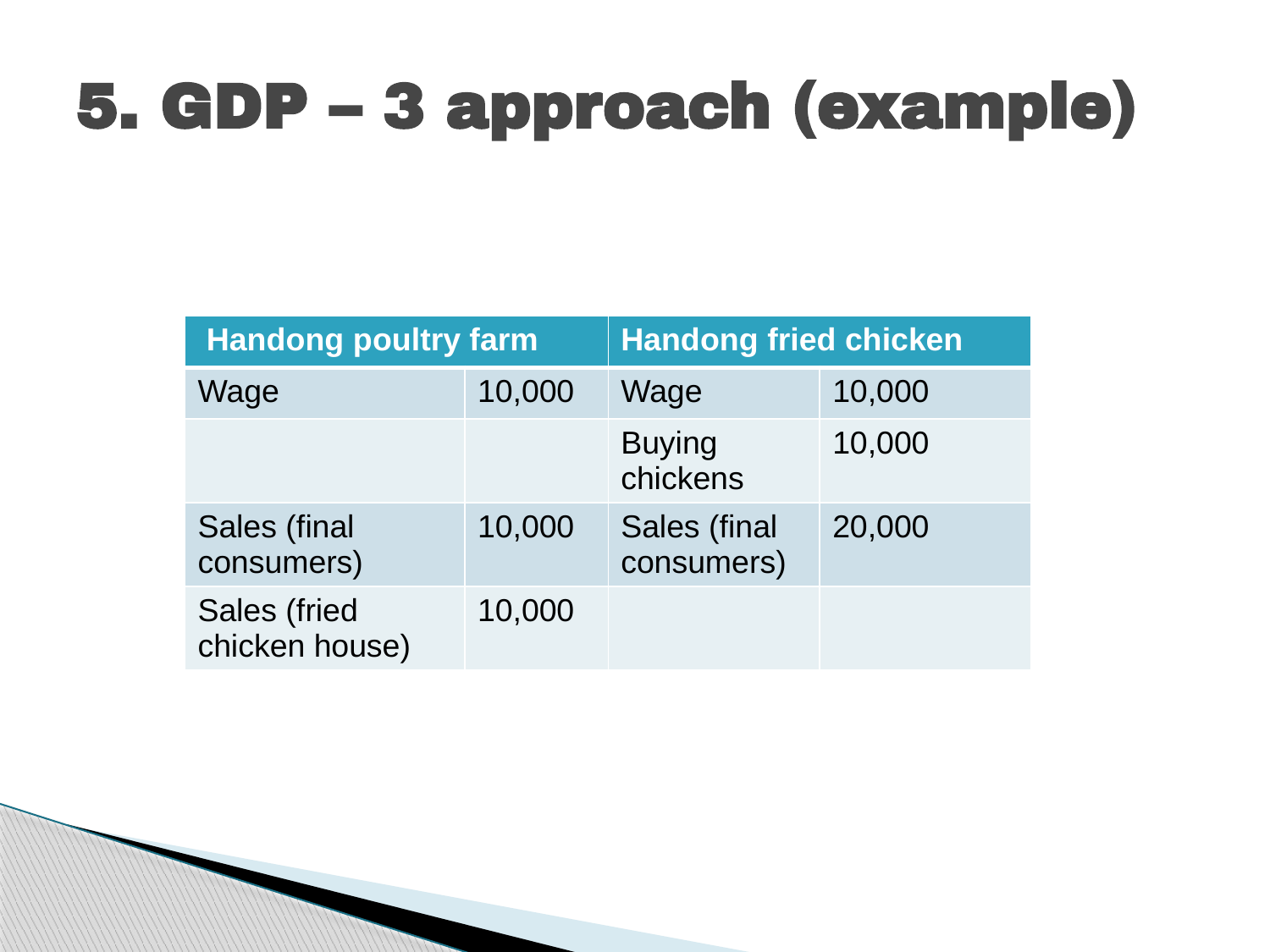

# 5. GDP – 3 approach (example)
| Handong poultry farm |  | Handong fried chicken |  |
| --- | --- | --- | --- |
| Wage | 10,000 | Wage | 10,000 |
|  |  | Buying chickens | 10,000 |
| Sales (final consumers) | 10,000 | Sales (final consumers) | 20,000 |
| Sales (fried chicken house) | 10,000 |  |  |